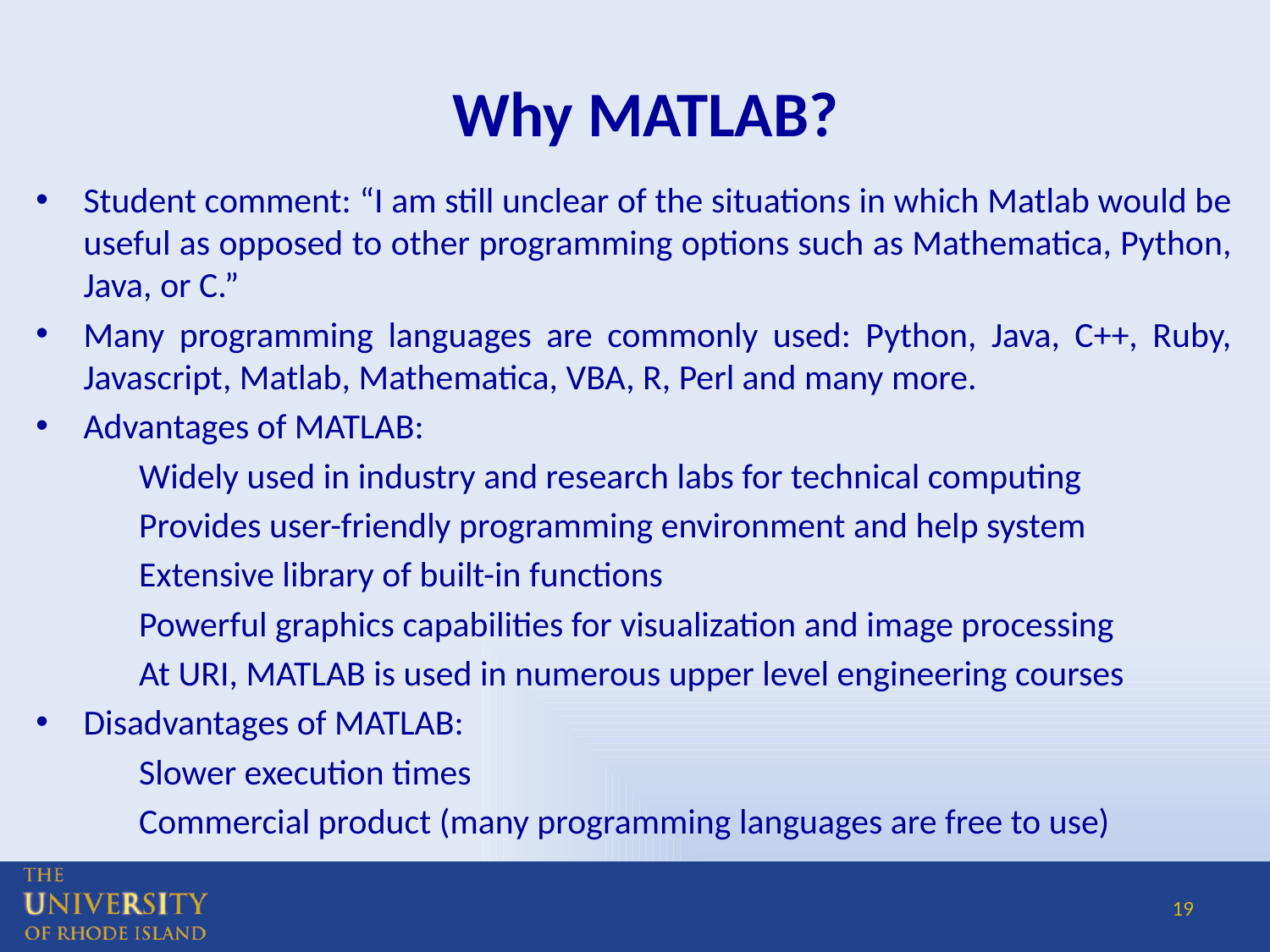

# Why MATLAB?
Student comment: “I am still unclear of the situations in which Matlab would be useful as opposed to other programming options such as Mathematica, Python, Java, or C.”
Many programming languages are commonly used: Python, Java, C++, Ruby, Javascript, Matlab, Mathematica, VBA, R, Perl and many more.
Advantages of MATLAB:
Widely used in industry and research labs for technical computing
Provides user-friendly programming environment and help system
Extensive library of built-in functions
Powerful graphics capabilities for visualization and image processing
At URI, MATLAB is used in numerous upper level engineering courses
Disadvantages of MATLAB:
Slower execution times
Commercial product (many programming languages are free to use)